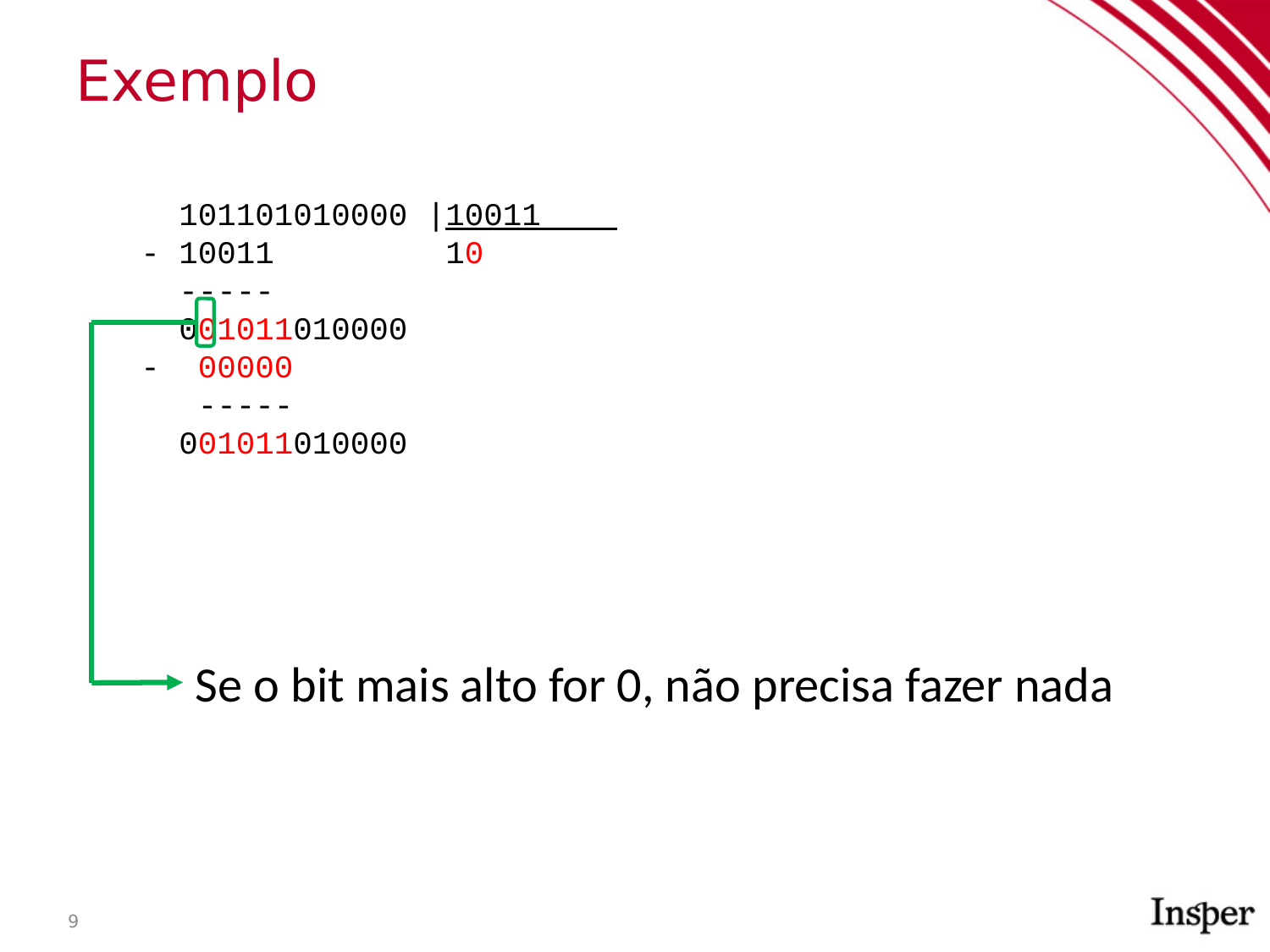

# Exemplo
  101101010000 |10011
- 10011         10
  -----
  001011010000
-  00000
   -----
  001011010000

Se o bit mais alto for 0, não precisa fazer nada
9